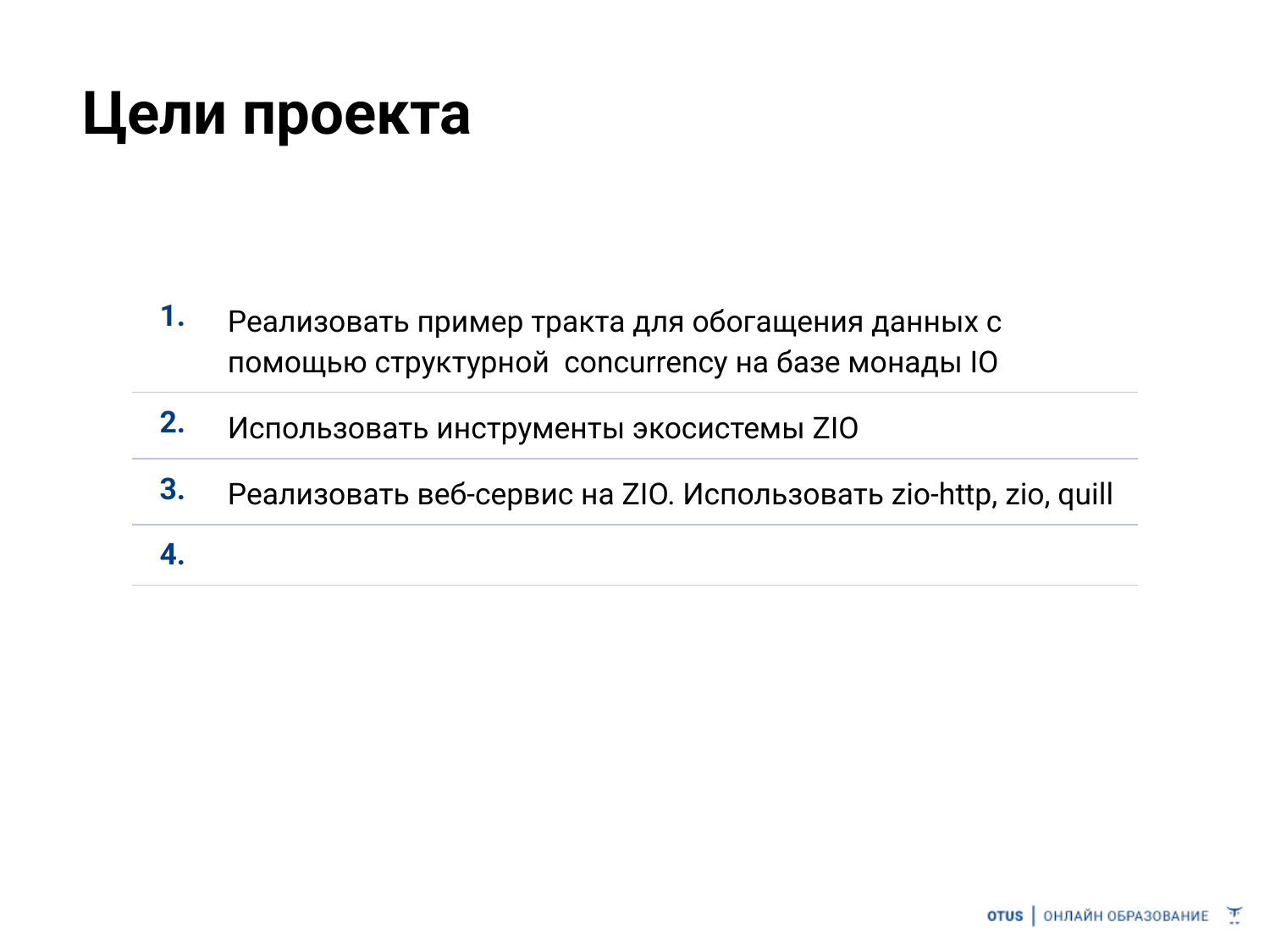

# Цели проекта
| 1. | Реализовать пример тракта для обогащения данных с помощью структурной concurrency на базе монады IO |
| --- | --- |
| 2. | Использовать инструменты экосистемы ZIO |
| 3. | Реализовать веб-сервис на ZIO. Использовать zio-http, zio, quill |
| 4. |  |